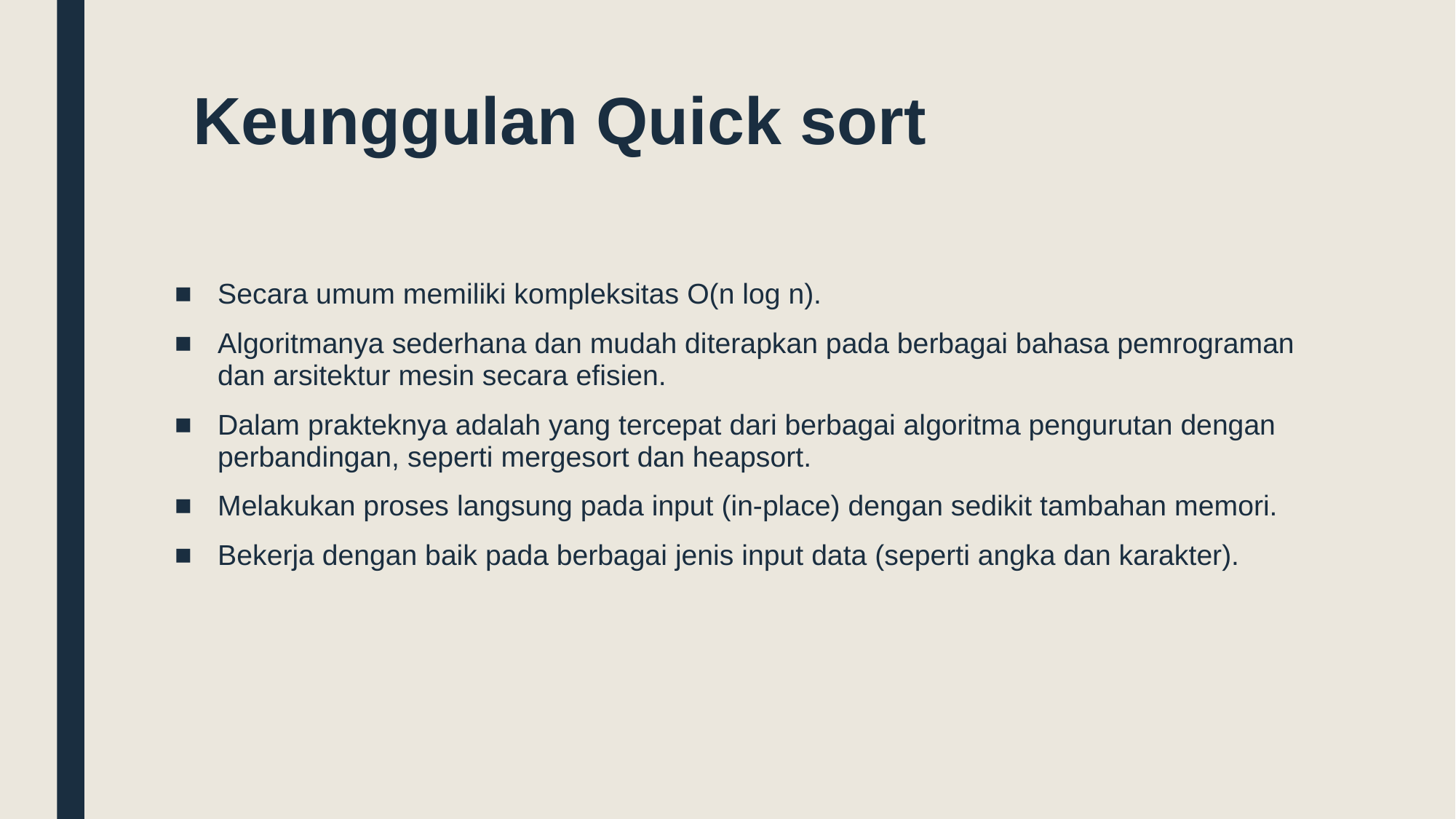

# Keunggulan Quick sort
Secara umum memiliki kompleksitas O(n log n).
Algoritmanya sederhana dan mudah diterapkan pada berbagai bahasa pemrograman dan arsitektur mesin secara efisien.
Dalam prakteknya adalah yang tercepat dari berbagai algoritma pengurutan dengan perbandingan, seperti mergesort dan heapsort.
Melakukan proses langsung pada input (in-place) dengan sedikit tambahan memori.
Bekerja dengan baik pada berbagai jenis input data (seperti angka dan karakter).